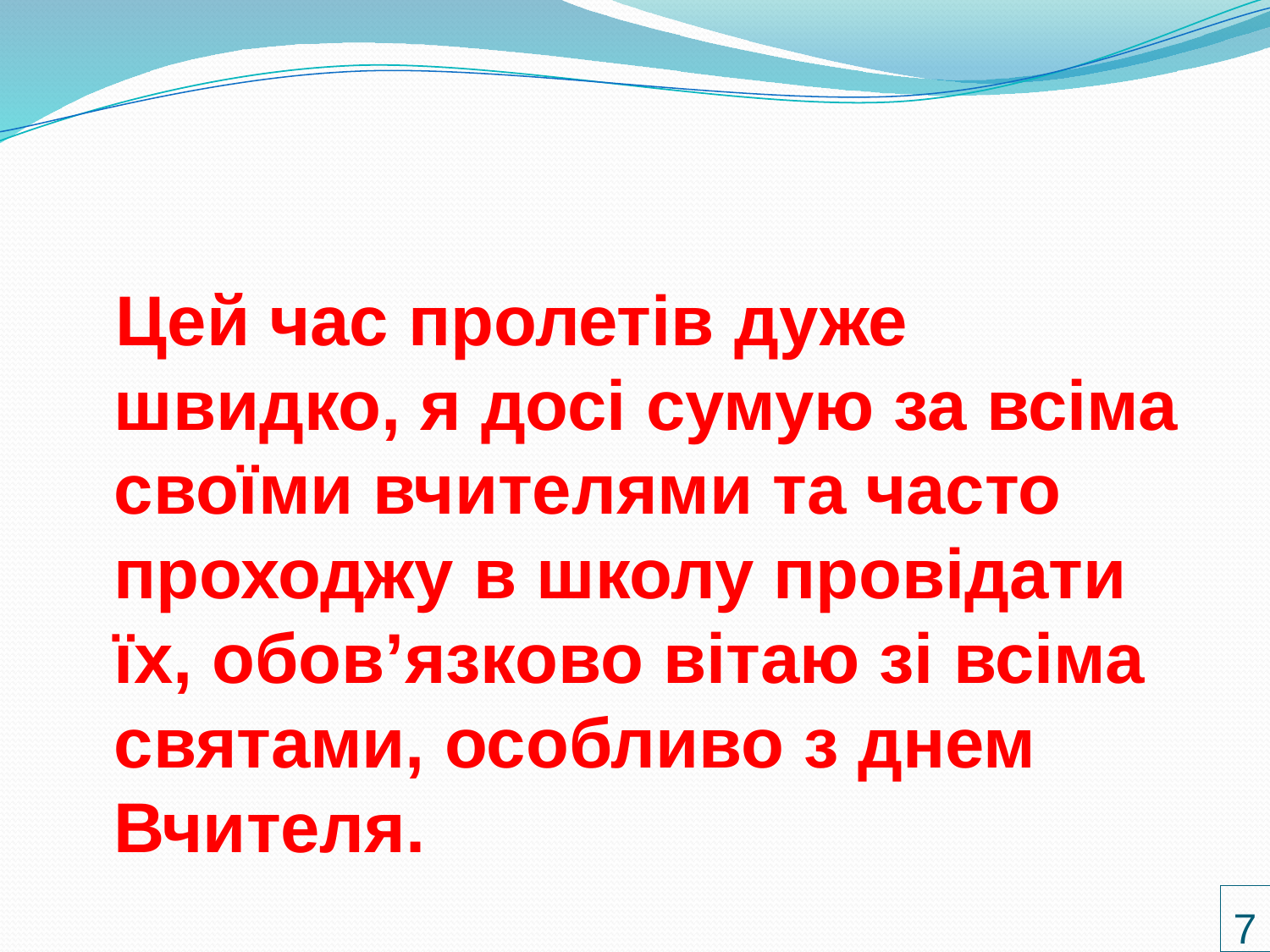

Цей час пролетів дуже швидко, я досі сумую за всіма своїми вчителями та часто проходжу в школу провідати їх, обов’язково вітаю зі всіма святами, особливо з днем Вчителя.
7